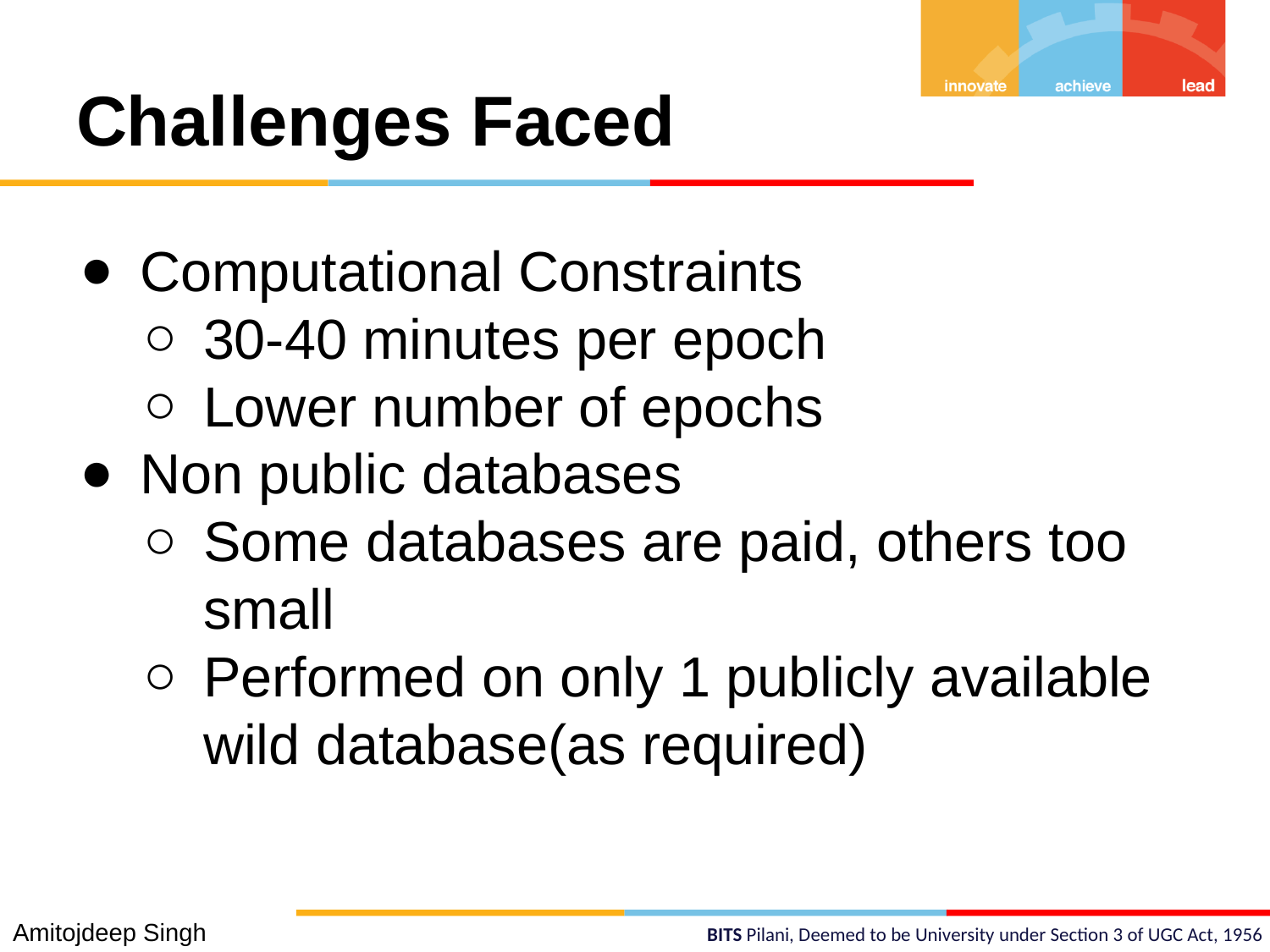

# Challenges Faced
Computational Constraints
30-40 minutes per epoch
Lower number of epochs
Non public databases
Some databases are paid, others too small
Performed on only 1 publicly available wild database(as required)

Amitojdeep Singh